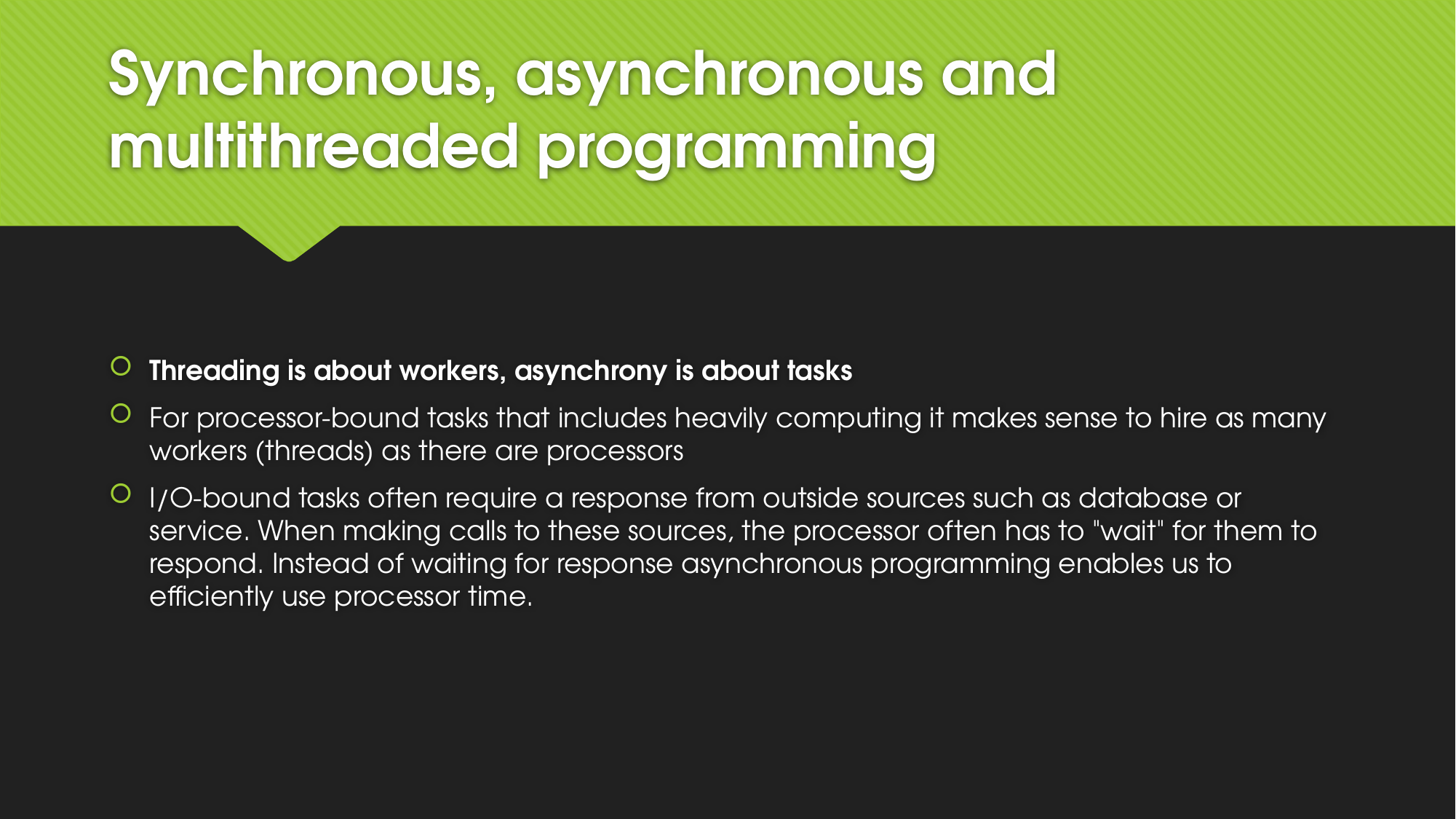

# Synchronous, asynchronous and multithreaded programming
Threading is about workers, asynchrony is about tasks
For processor-bound tasks that includes heavily computing it makes sense to hire as many workers (threads) as there are processors
I/O-bound tasks often require a response from outside sources such as database or service. When making calls to these sources, the processor often has to "wait" for them to respond. Instead of waiting for response asynchronous programming enables us to efficiently use processor time.